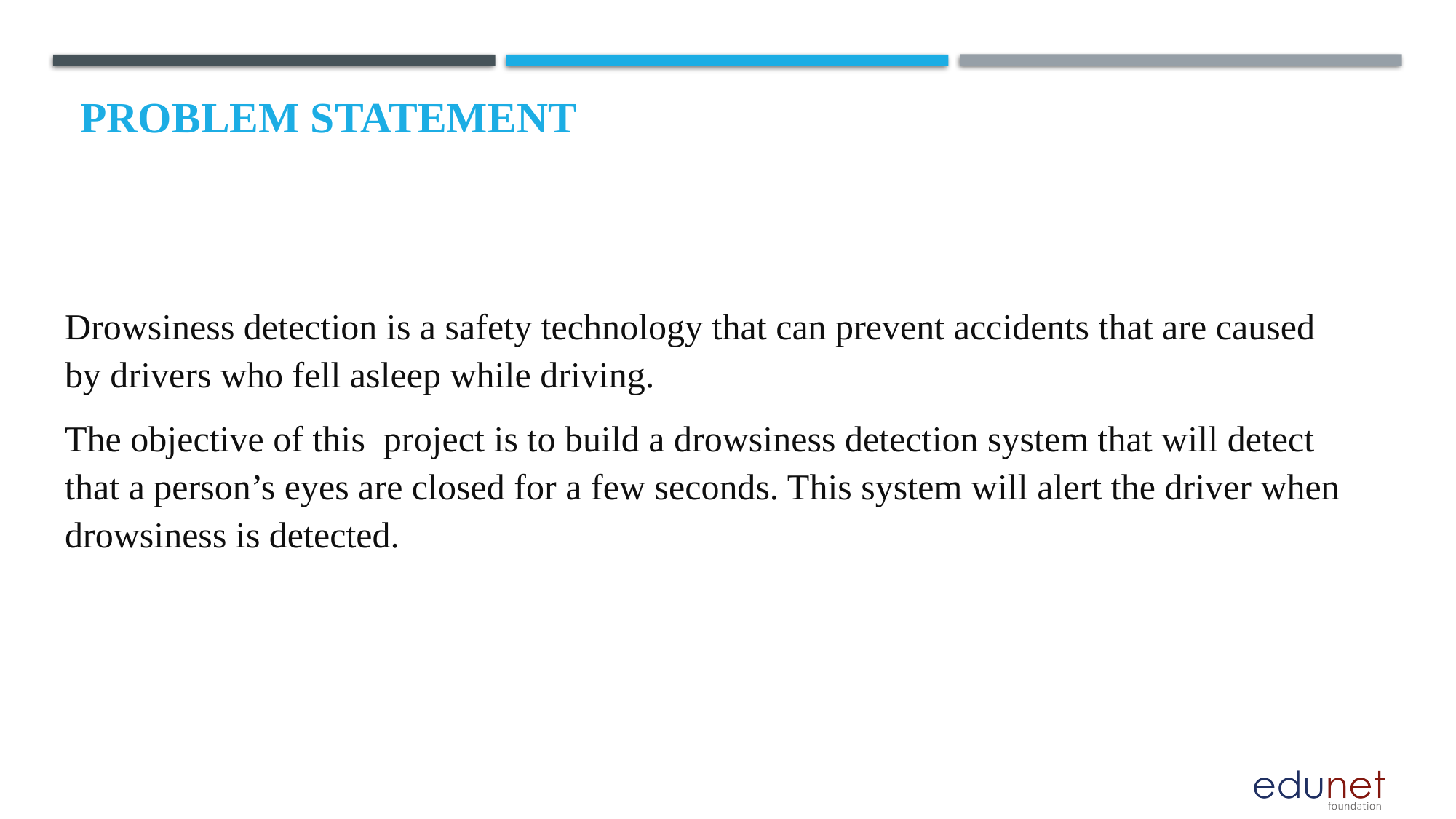

# Problem Statement
Drowsiness detection is a safety technology that can prevent accidents that are caused by drivers who fell asleep while driving.
The objective of this  project is to build a drowsiness detection system that will detect that a person’s eyes are closed for a few seconds. This system will alert the driver when drowsiness is detected.